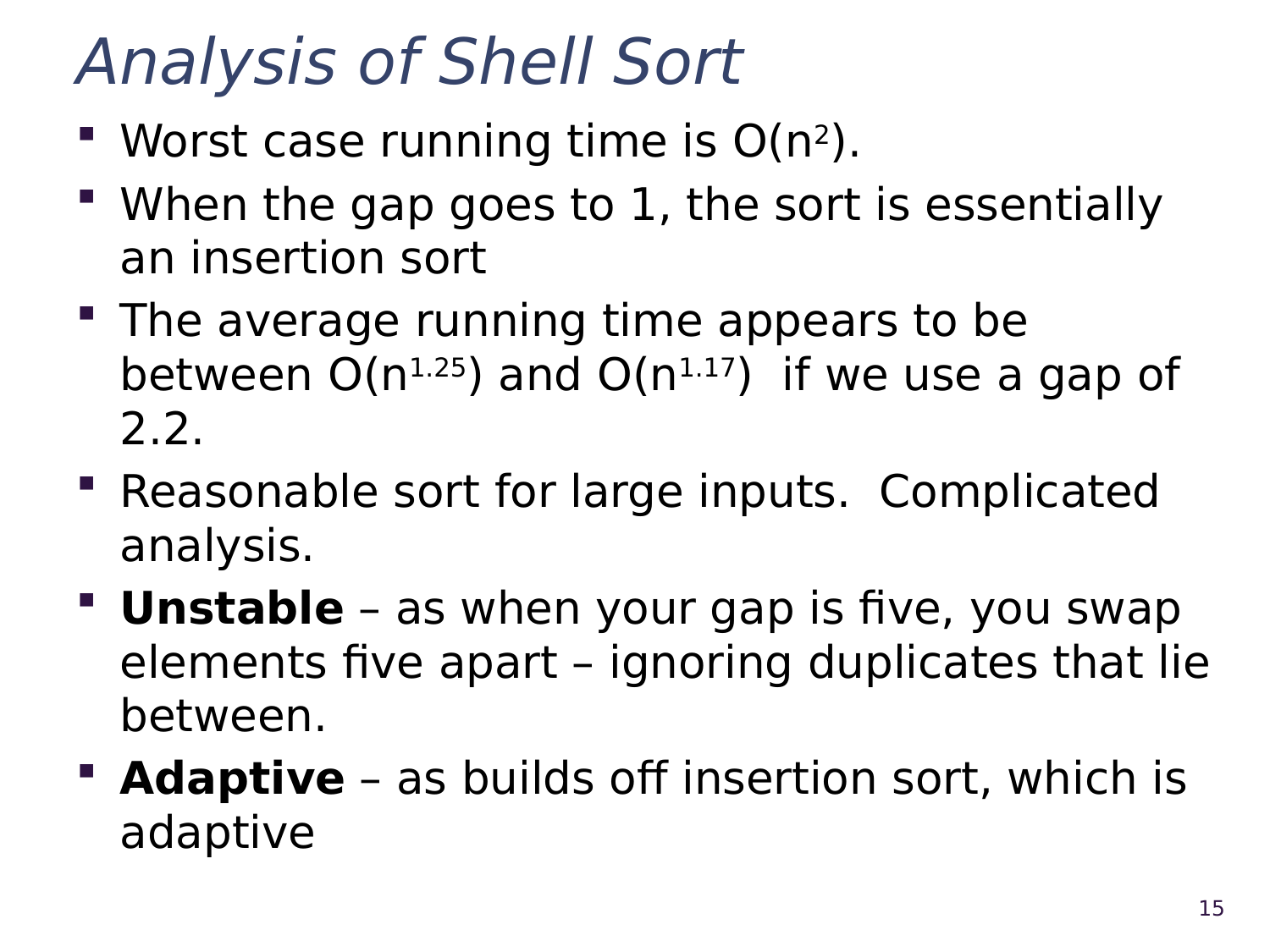

# Analysis of Shell Sort
Worst case running time is O(n2).
When the gap goes to 1, the sort is essentially an insertion sort
The average running time appears to be between O(n1.25) and O(n1.17)  if we use a gap of 2.2.
Reasonable sort for large inputs.  Complicated analysis.
Unstable – as when your gap is five, you swap elements five apart – ignoring duplicates that lie between.
Adaptive – as builds off insertion sort, which is adaptive

15